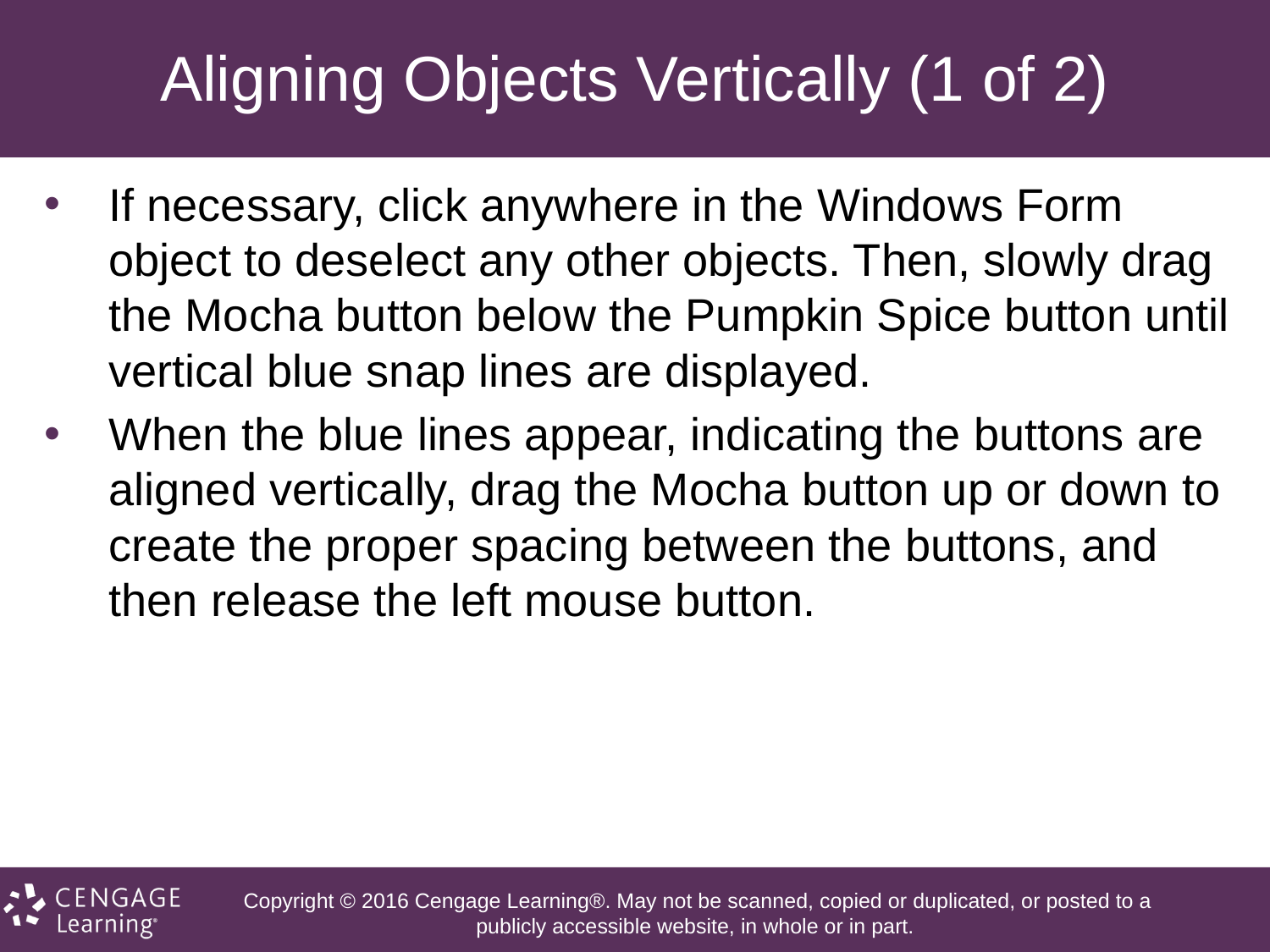

# Aligning Objects Vertically (1 of 2)
If necessary, click anywhere in the Windows Form object to deselect any other objects. Then, slowly drag the Mocha button below the Pumpkin Spice button until vertical blue snap lines are displayed.
When the blue lines appear, indicating the buttons are aligned vertically, drag the Mocha button up or down to create the proper spacing between the buttons, and then release the left mouse button.